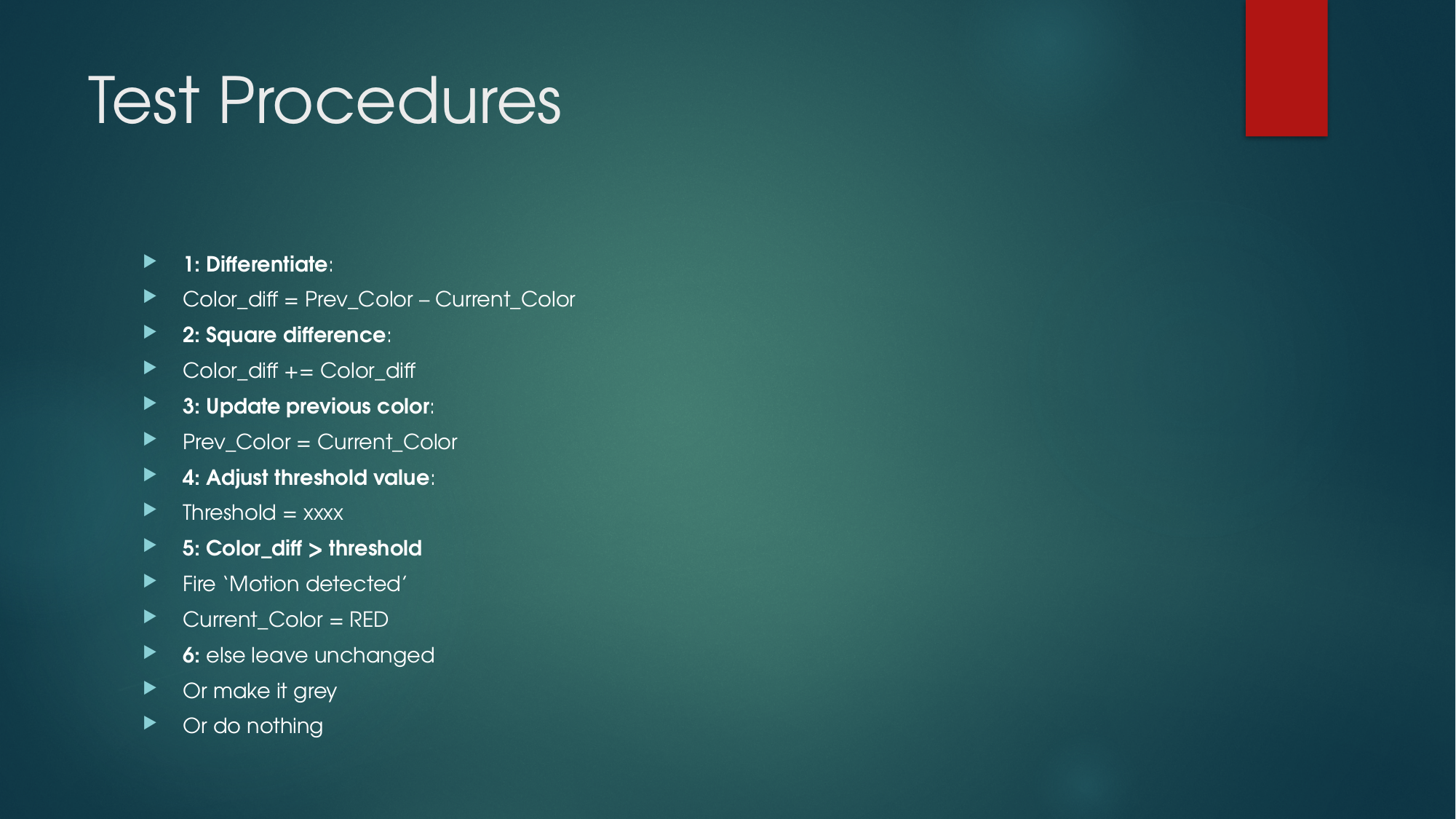

# Test Procedures
1: Differentiate:
Color_diff = Prev_Color – Current_Color
2: Square difference:
Color_diff += Color_diff
3: Update previous color:
Prev_Color = Current_Color
4: Adjust threshold value:
Threshold = xxxx
5: Color_diff > threshold
Fire ‘Motion detected’
Current_Color = RED
6: else leave unchanged
Or make it grey
Or do nothing